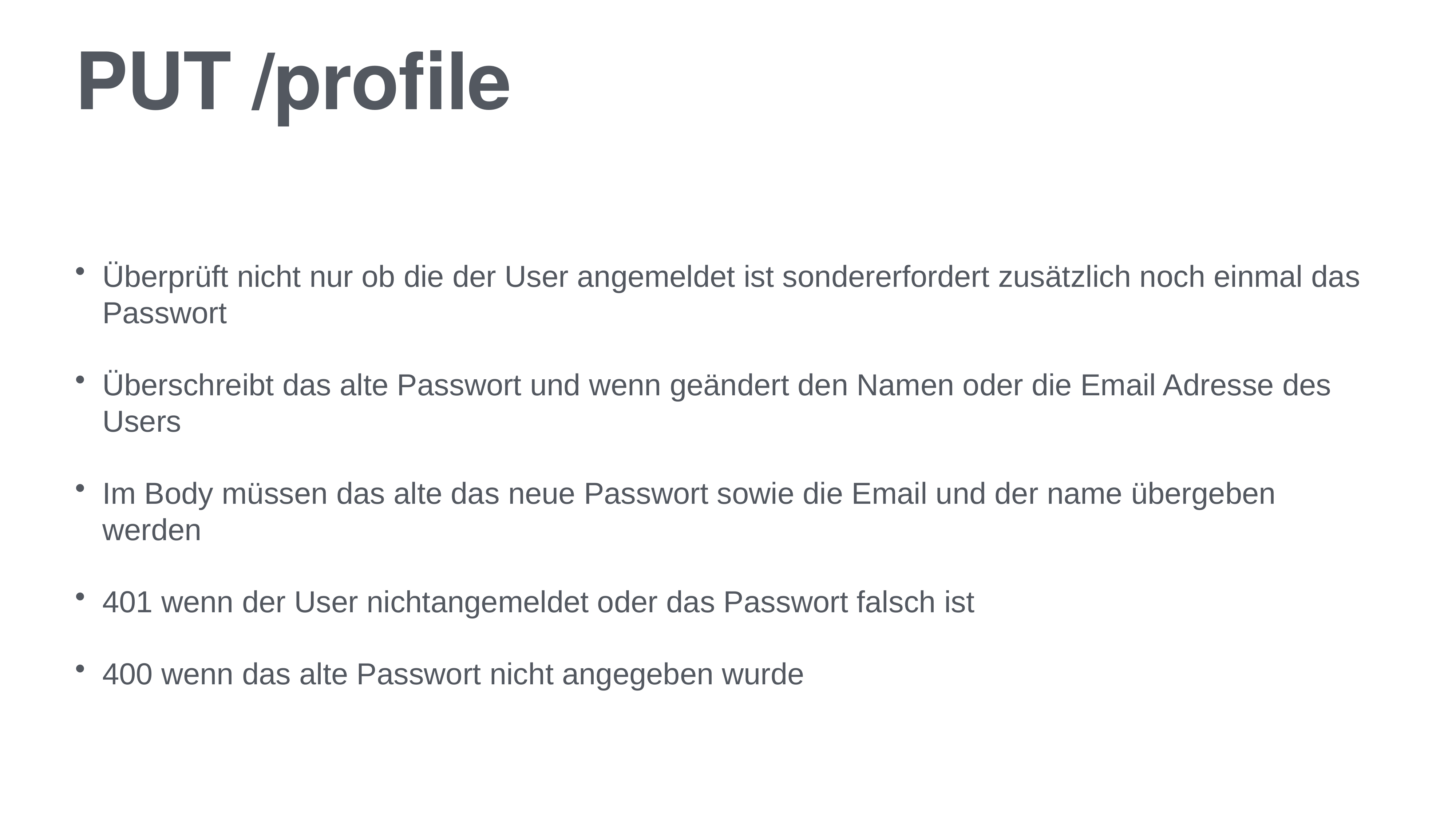

# PUT /profile

Überprüft nicht nur ob die der User angemeldet ist sondererfordert zusätzlich noch einmal das Passwort
Überschreibt das alte Passwort und wenn geändert den Namen oder die Email Adresse des Users
Im Body müssen das alte das neue Passwort sowie die Email und der name übergeben werden
401 wenn der User nichtangemeldet oder das Passwort falsch ist
400 wenn das alte Passwort nicht angegeben wurde